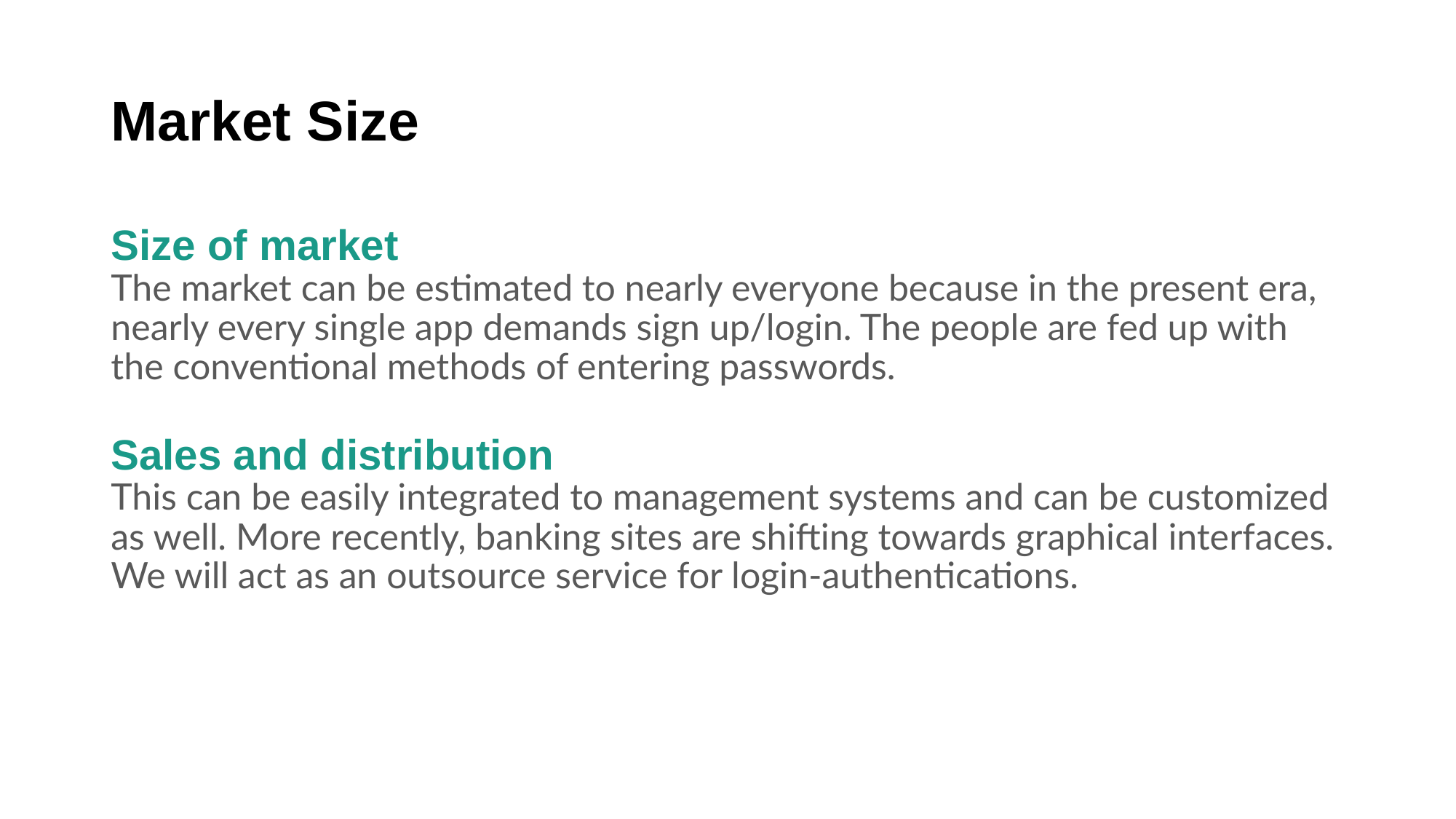

# Market Size
Size of market
The market can be estimated to nearly everyone because in the present era, nearly every single app demands sign up/login. The people are fed up with the conventional methods of entering passwords.

Sales and distribution
This can be easily integrated to management systems and can be customized as well. More recently, banking sites are shifting towards graphical interfaces. We will act as an outsource service for login-authentications.